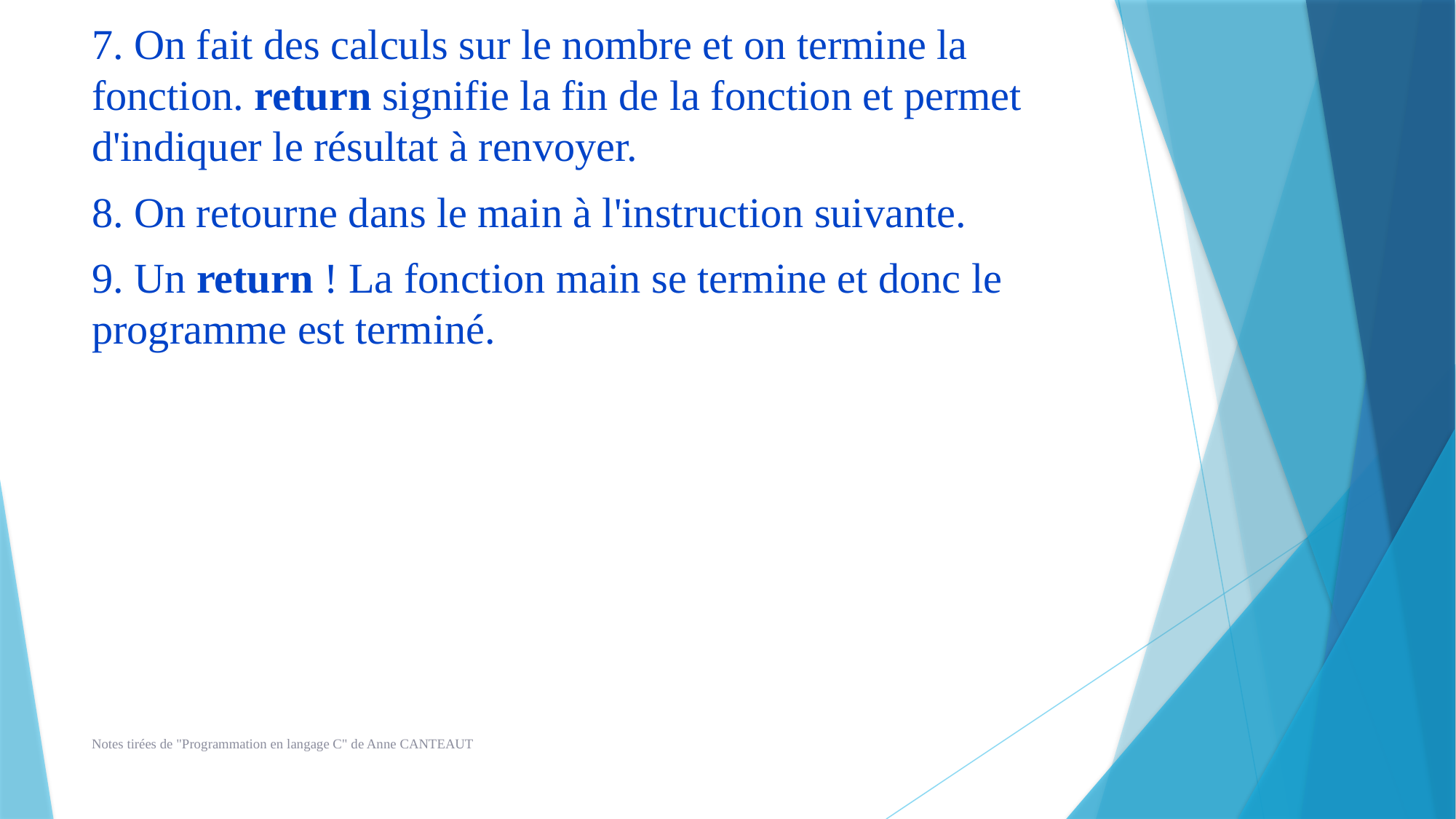

7. On fait des calculs sur le nombre et on termine la fonction. return signifie la fin de la fonction et permet d'indiquer le résultat à renvoyer.
8. On retourne dans le main à l'instruction suivante.
9. Un return ! La fonction main se termine et donc le programme est terminé.
Notes tirées de "Programmation en langage C" de Anne CANTEAUT